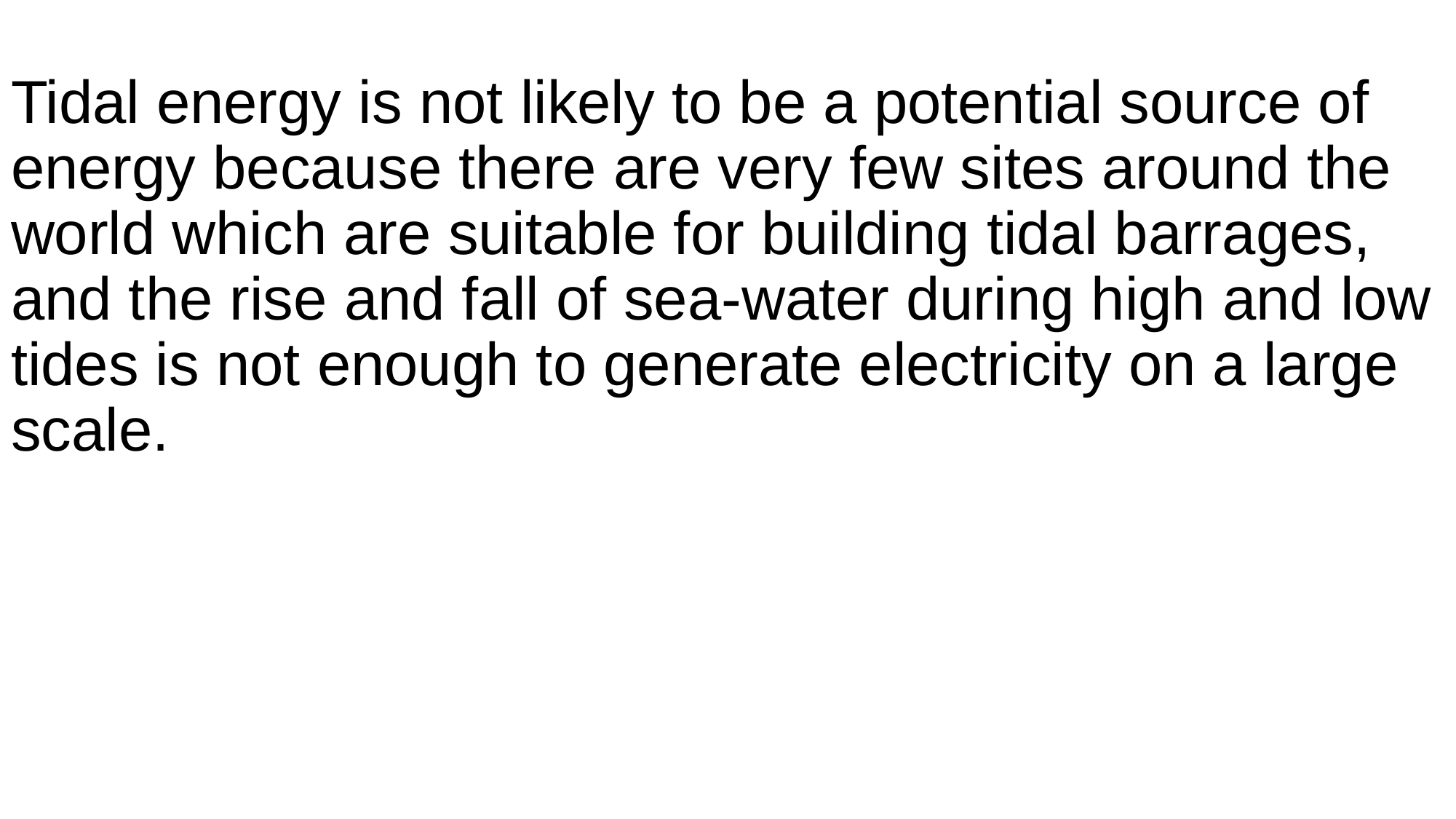

# Tidal energy is not likely to be a potential source of energy because there are very few sites around the world which are suitable for building tidal barrages, and the rise and fall of sea-water during high and low tides is not enough to generate electricity on a large scale.